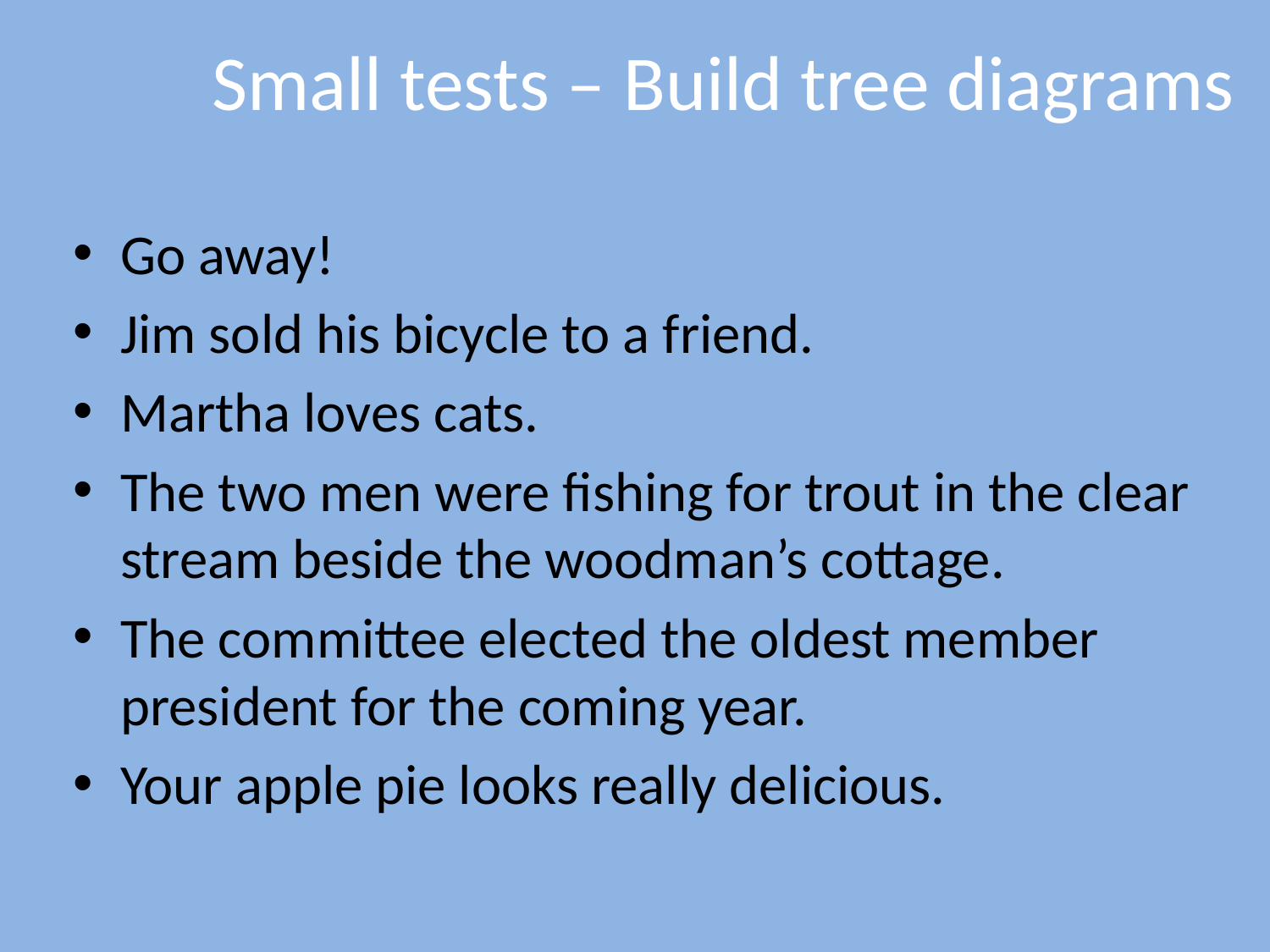

# Small tests – Build tree diagrams
Go away!
Jim sold his bicycle to a friend.
Martha loves cats.
The two men were fishing for trout in the clear stream beside the woodman’s cottage.
The committee elected the oldest member president for the coming year.
Your apple pie looks really delicious.